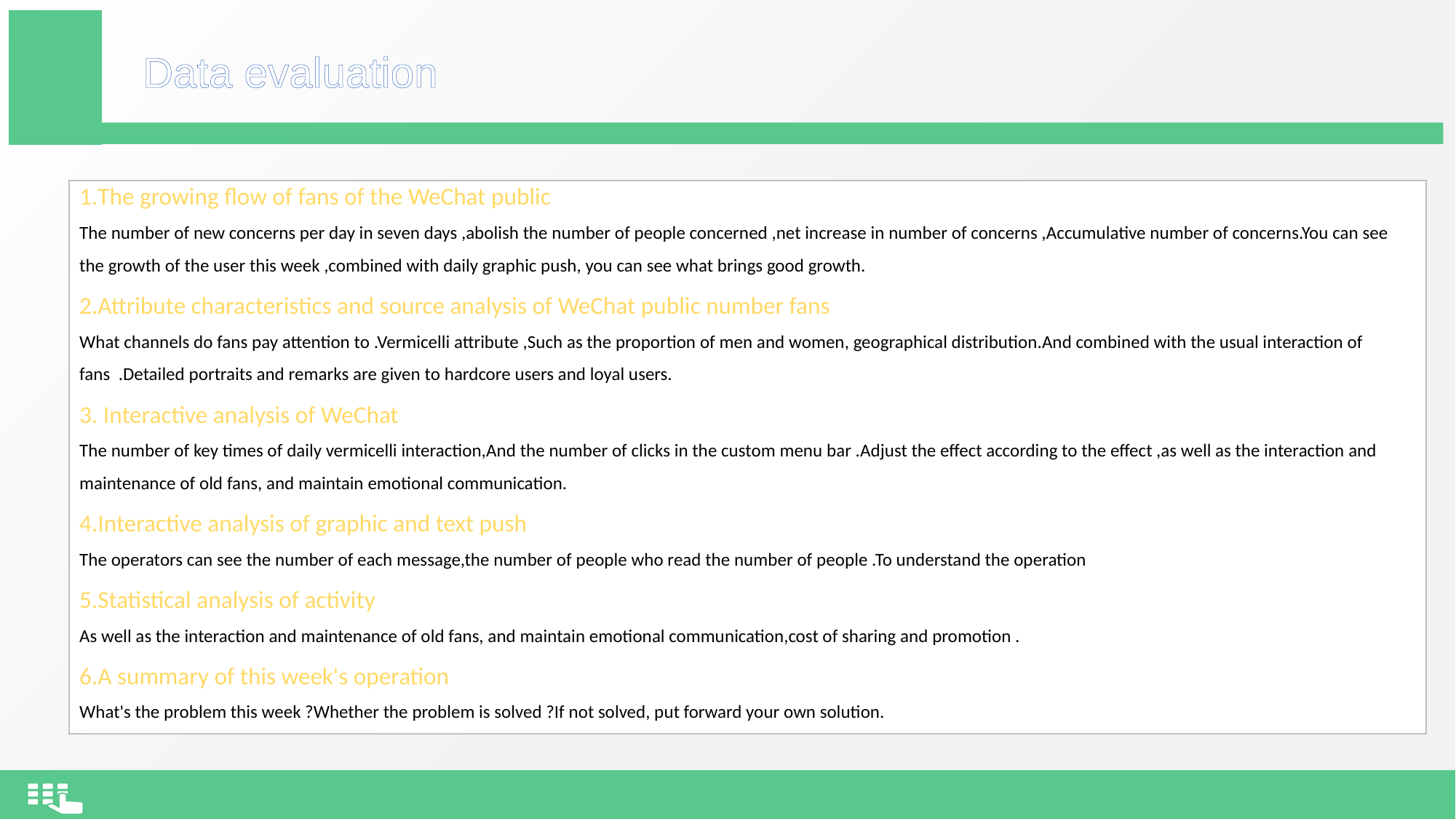

Data evaluation

1.The growing flow of fans of the WeChat public
The number of new concerns per day in seven days ,abolish the number of people concerned ,net increase in number of concerns ,Accumulative number of concerns.You can see the growth of the user this week ,combined with daily graphic push, you can see what brings good growth.
2.Attribute characteristics and source analysis of WeChat public number fans
What channels do fans pay attention to .Vermicelli attribute ,Such as the proportion of men and women, geographical distribution.And combined with the usual interaction of fans  .Detailed portraits and remarks are given to hardcore users and loyal users.
3. Interactive analysis of WeChat
The number of key times of daily vermicelli interaction,And the number of clicks in the custom menu bar .Adjust the effect according to the effect ,as well as the interaction and maintenance of old fans, and maintain emotional communication.
4.Interactive analysis of graphic and text push
The operators can see the number of each message,the number of people who read the number of people .To understand the operation
5.Statistical analysis of activity
As well as the interaction and maintenance of old fans, and maintain emotional communication,cost of sharing and promotion .
6.A summary of this week's operation
What's the problem this week ?Whether the problem is solved ?If not solved, put forward your own solution.

The growing flow of fans of the WeChat public